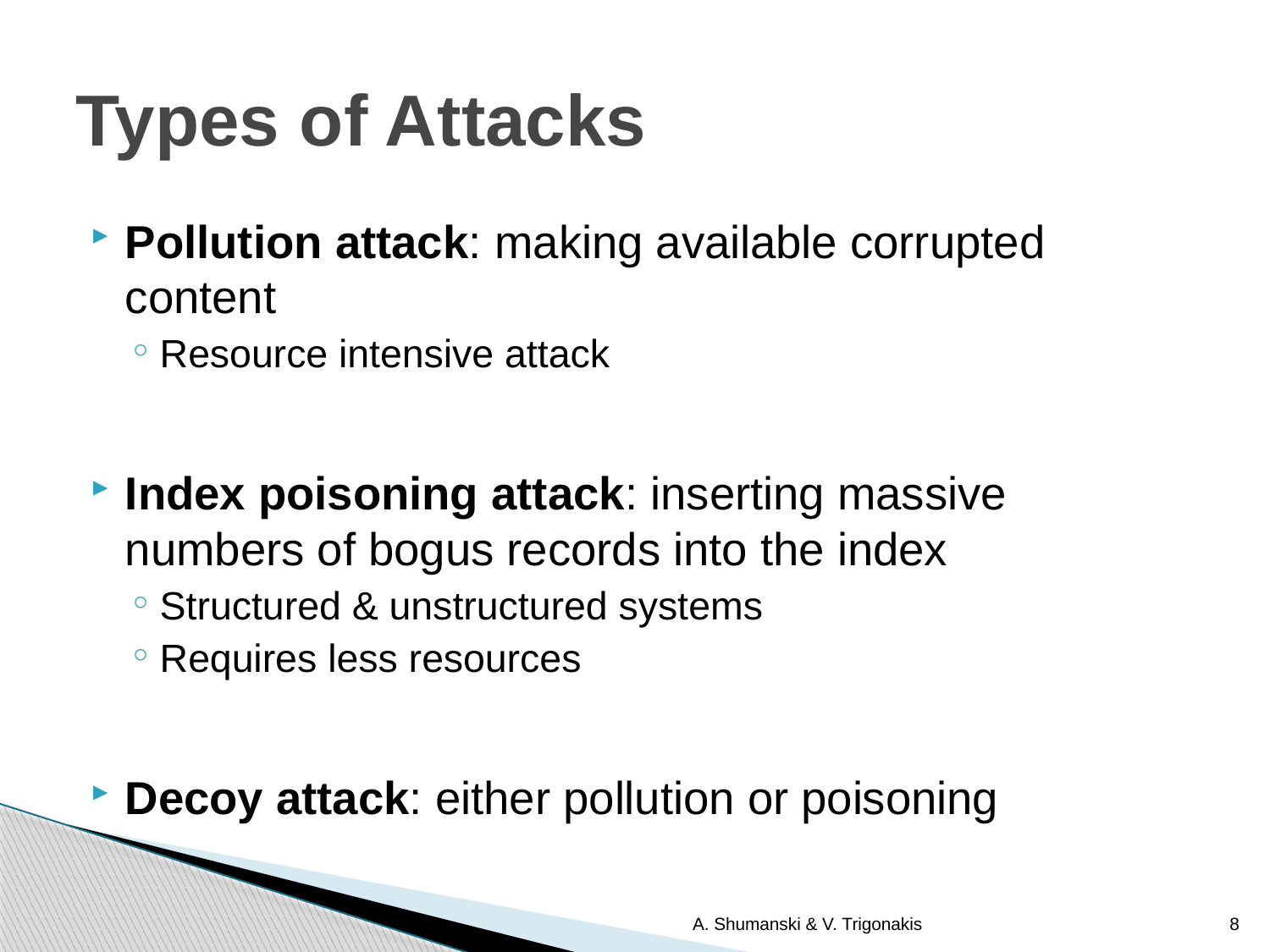

# Types of Attacks
Pollution attack: making available corrupted content
Resource intensive attack

Index poisoning attack: inserting massive numbers of bogus records into the index
Structured & unstructured systems
Requires less resources

Decoy attack: either pollution or poisoning

A. Shumanski & V. Trigonakis
8